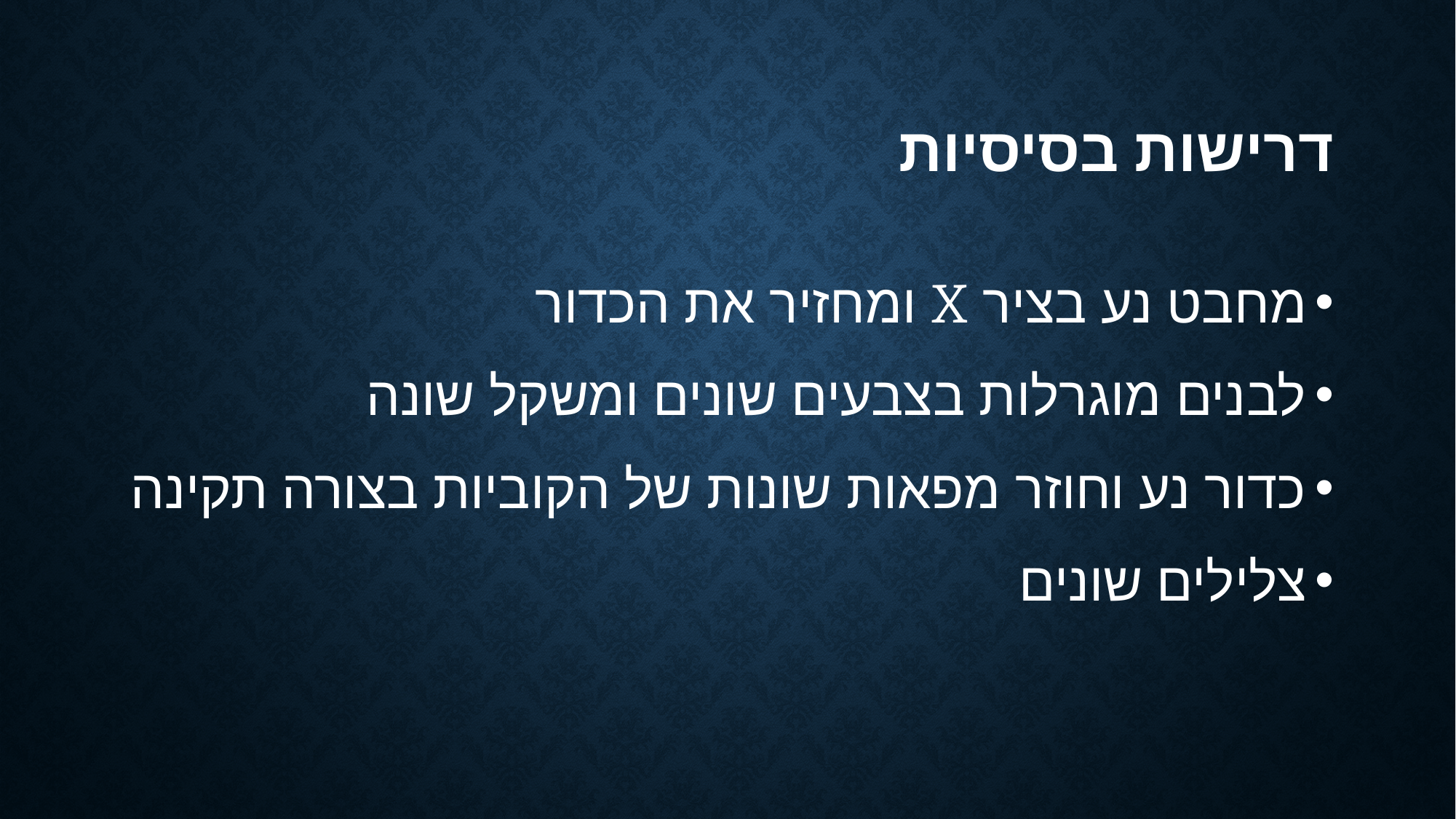

# דרישות בסיסיות
מחבט נע בציר X ומחזיר את הכדור
לבנים מוגרלות בצבעים שונים ומשקל שונה
כדור נע וחוזר מפאות שונות של הקוביות בצורה תקינה
צלילים שונים